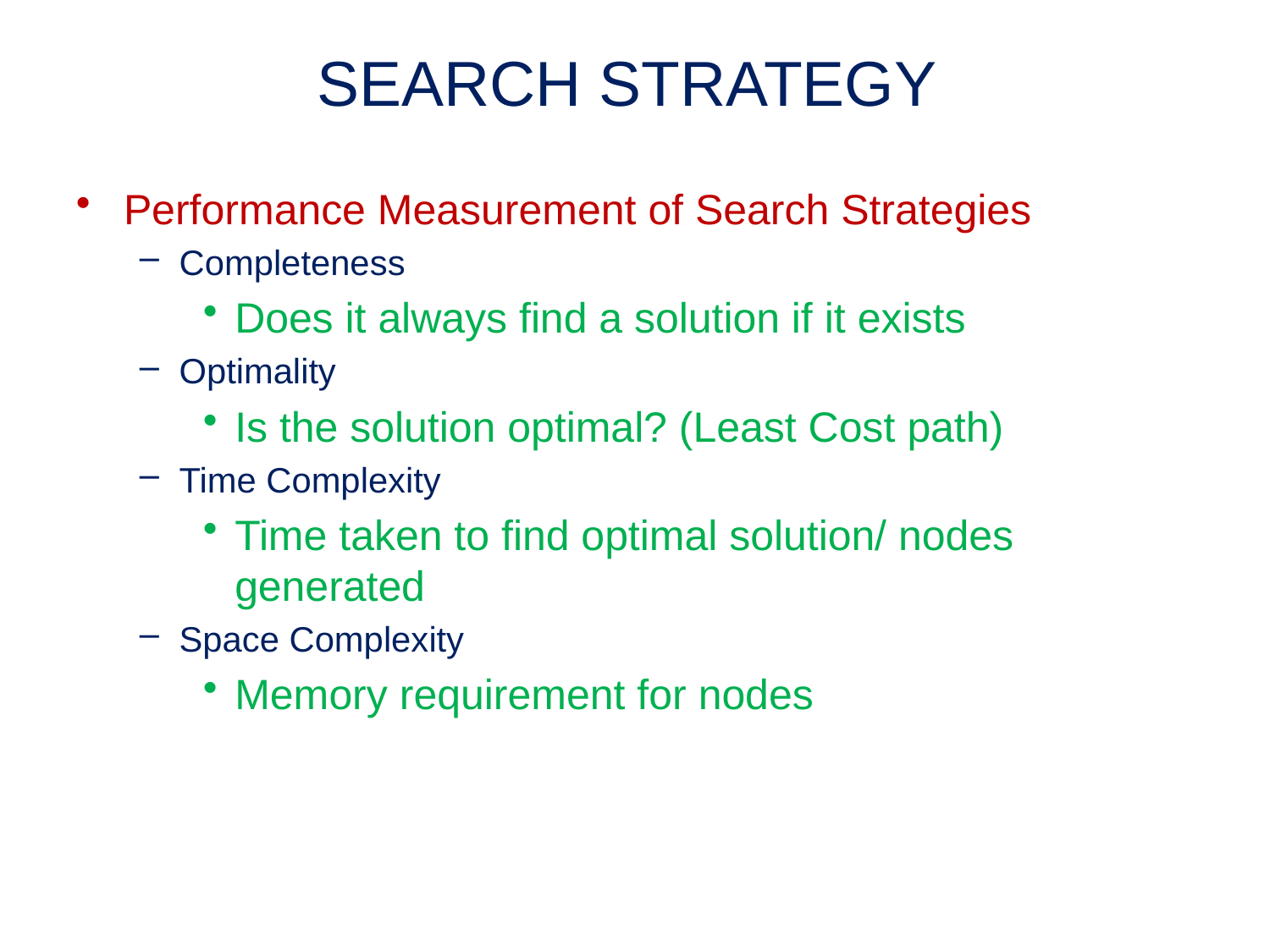

# SEARCH STRATEGY
Performance Measurement of Search Strategies
Completeness
Does it always find a solution if it exists
Optimality
Is the solution optimal? (Least Cost path)
Time Complexity
Time taken to find optimal solution/ nodes generated
Space Complexity
Memory requirement for nodes